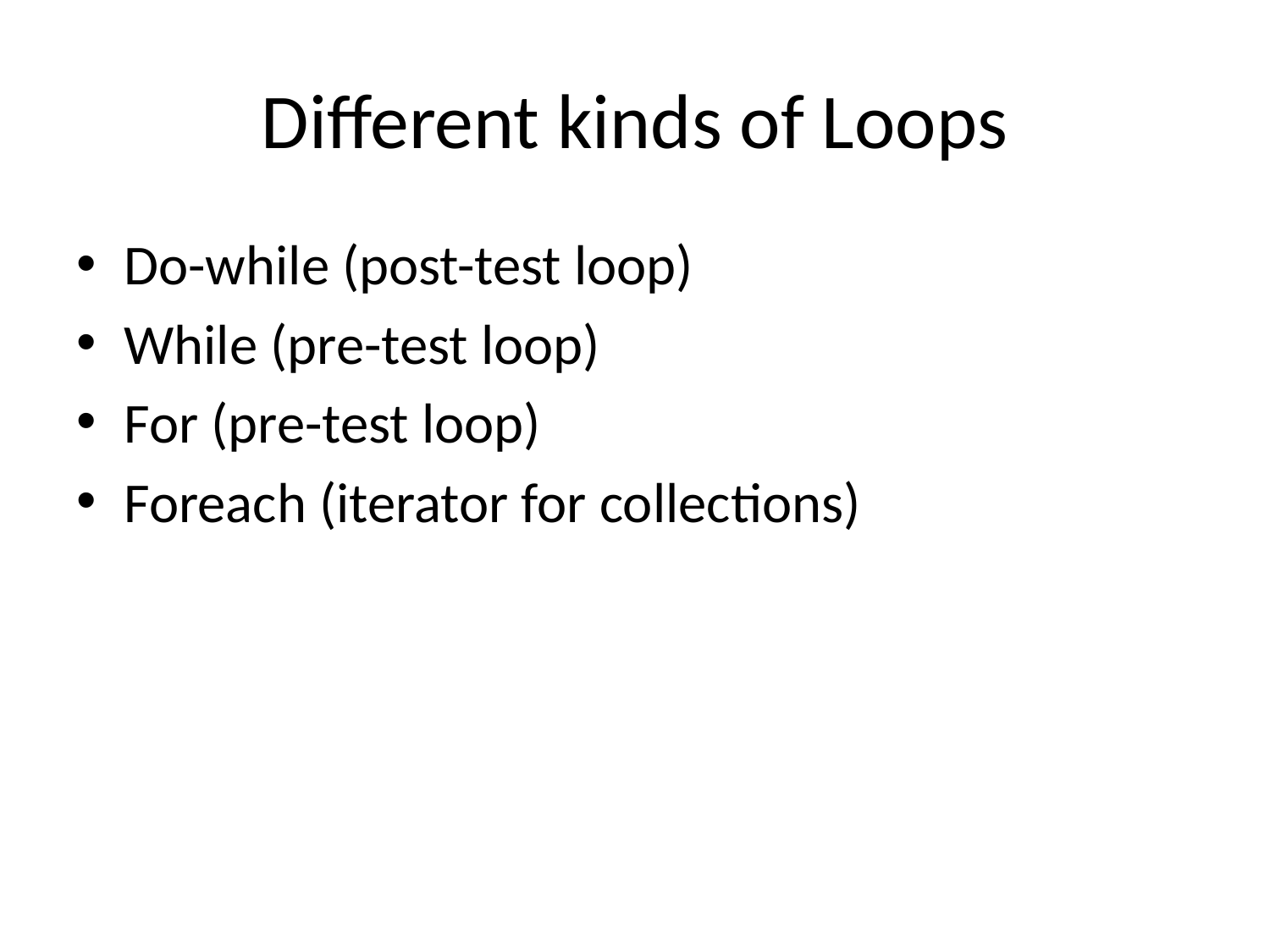

# Different kinds of Loops
Do-while (post-test loop)
While (pre-test loop)
For (pre-test loop)
Foreach (iterator for collections)